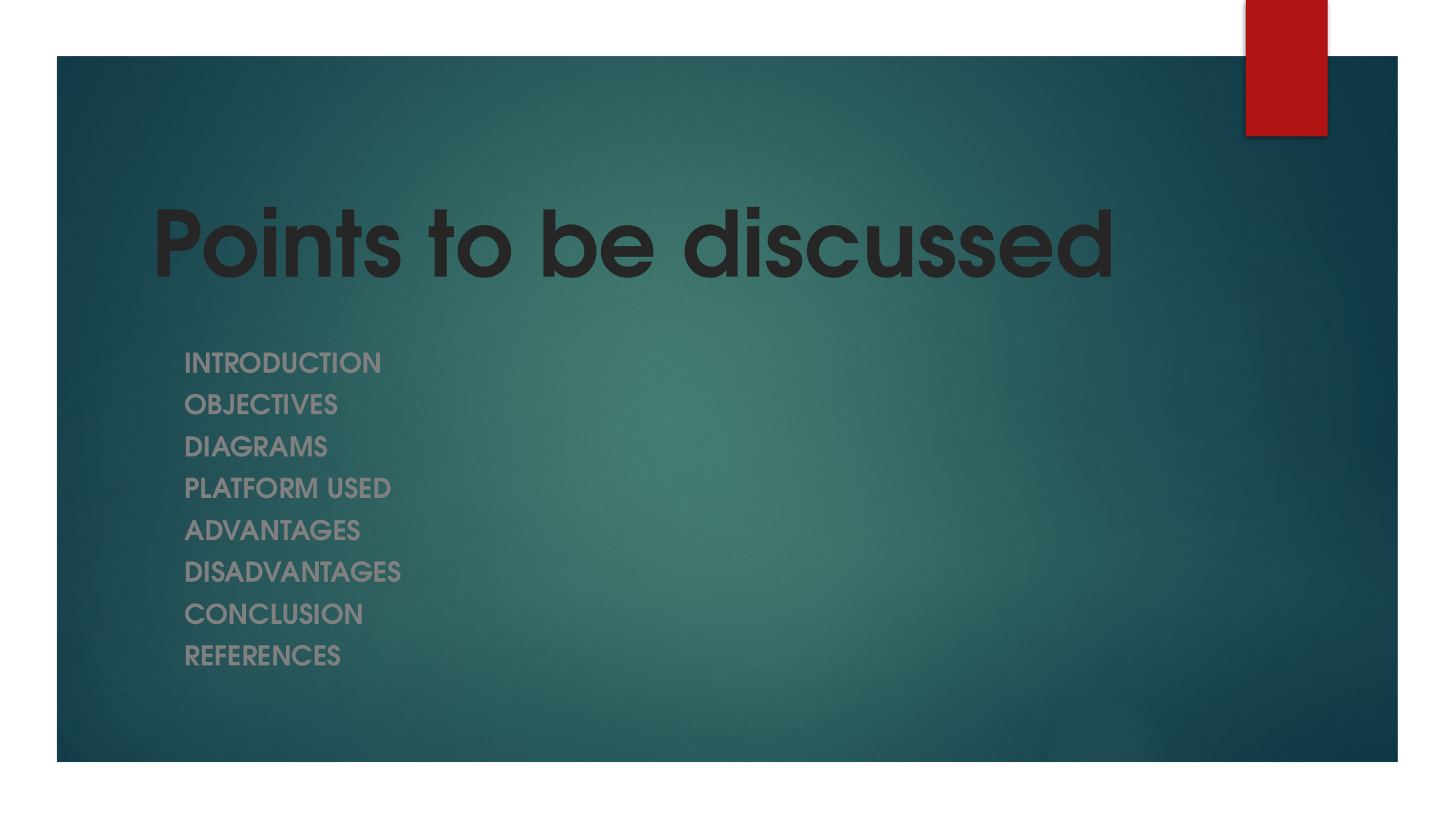

# Points to be discussed
INTRODUCTION
OBJECTIVES
DIAGRAMS
PLATFORM USED
ADVANTAGES
DISADVANTAGES
CONCLUSION
REFERENCES